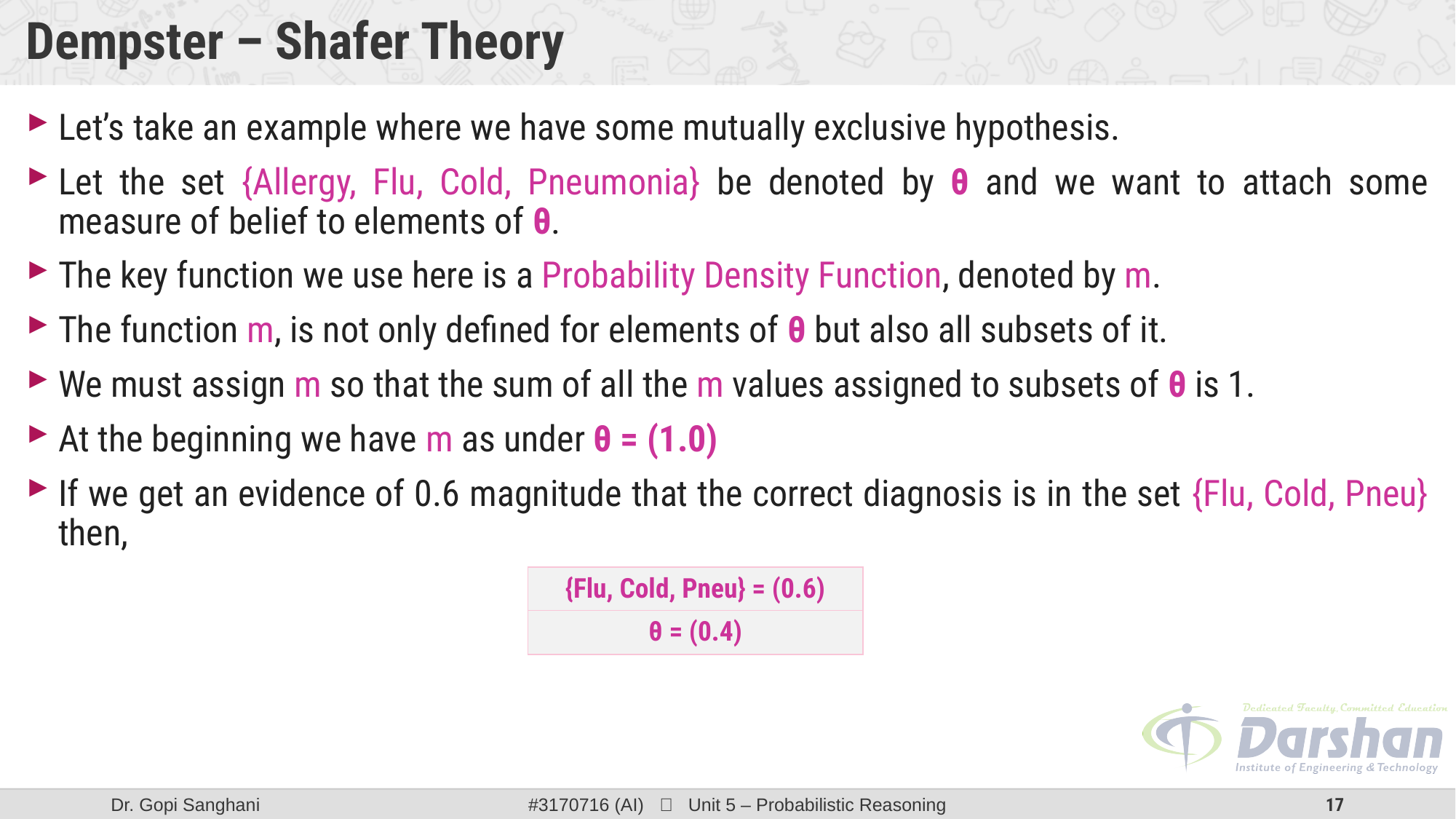

# Dempster – Shafer Theory
Let’s take an example where we have some mutually exclusive hypothesis.
Let the set {Allergy, Flu, Cold, Pneumonia} be denoted by θ and we want to attach some measure of belief to elements of θ.
The key function we use here is a Probability Density Function, denoted by m.
The function m, is not only defined for elements of θ but also all subsets of it.
We must assign m so that the sum of all the m values assigned to subsets of θ is 1.
At the beginning we have m as under θ = (1.0)
If we get an evidence of 0.6 magnitude that the correct diagnosis is in the set {Flu, Cold, Pneu} then,

| {Flu, Cold, Pneu} = (0.6) |
| --- |
| θ = (0.4) |